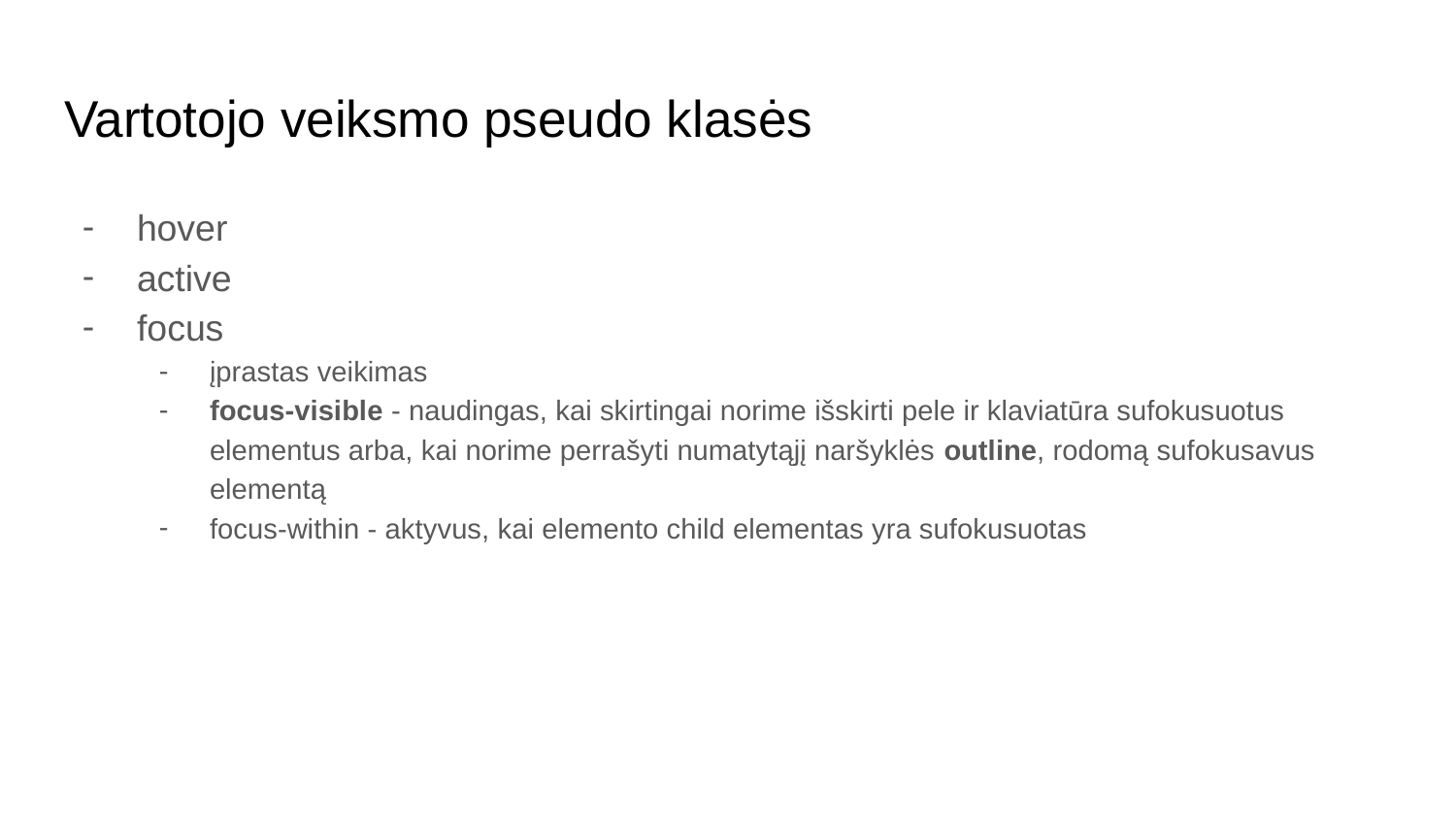

# Vartotojo veiksmo pseudo klasės
hover
active
focus
įprastas veikimas
focus-visible - naudingas, kai skirtingai norime išskirti pele ir klaviatūra sufokusuotus elementus arba, kai norime perrašyti numatytąjį naršyklės outline, rodomą sufokusavus elementą
focus-within - aktyvus, kai elemento child elementas yra sufokusuotas